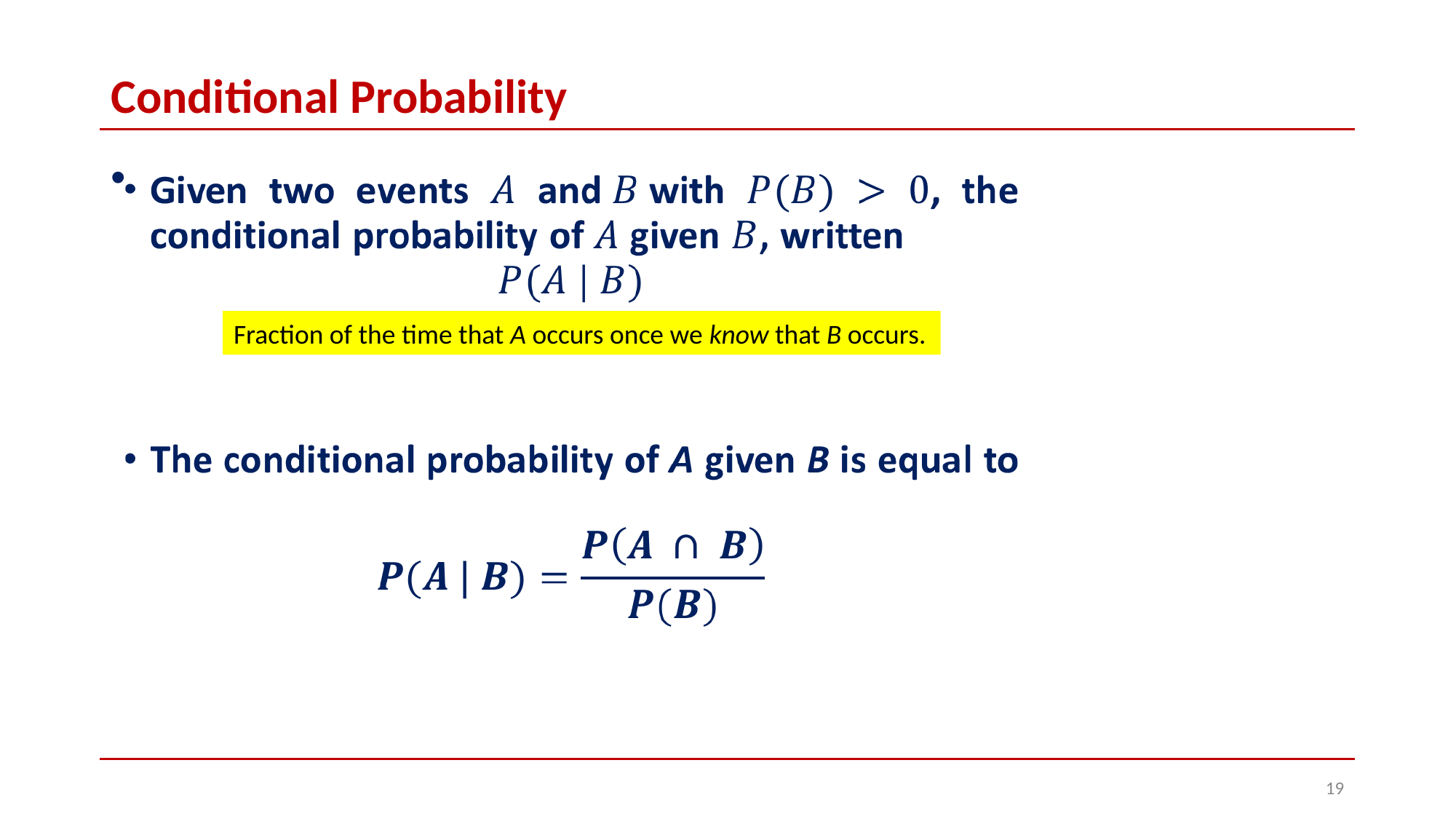

# Conditional Probability

Fraction of the time that A occurs once we know that B occurs.
19